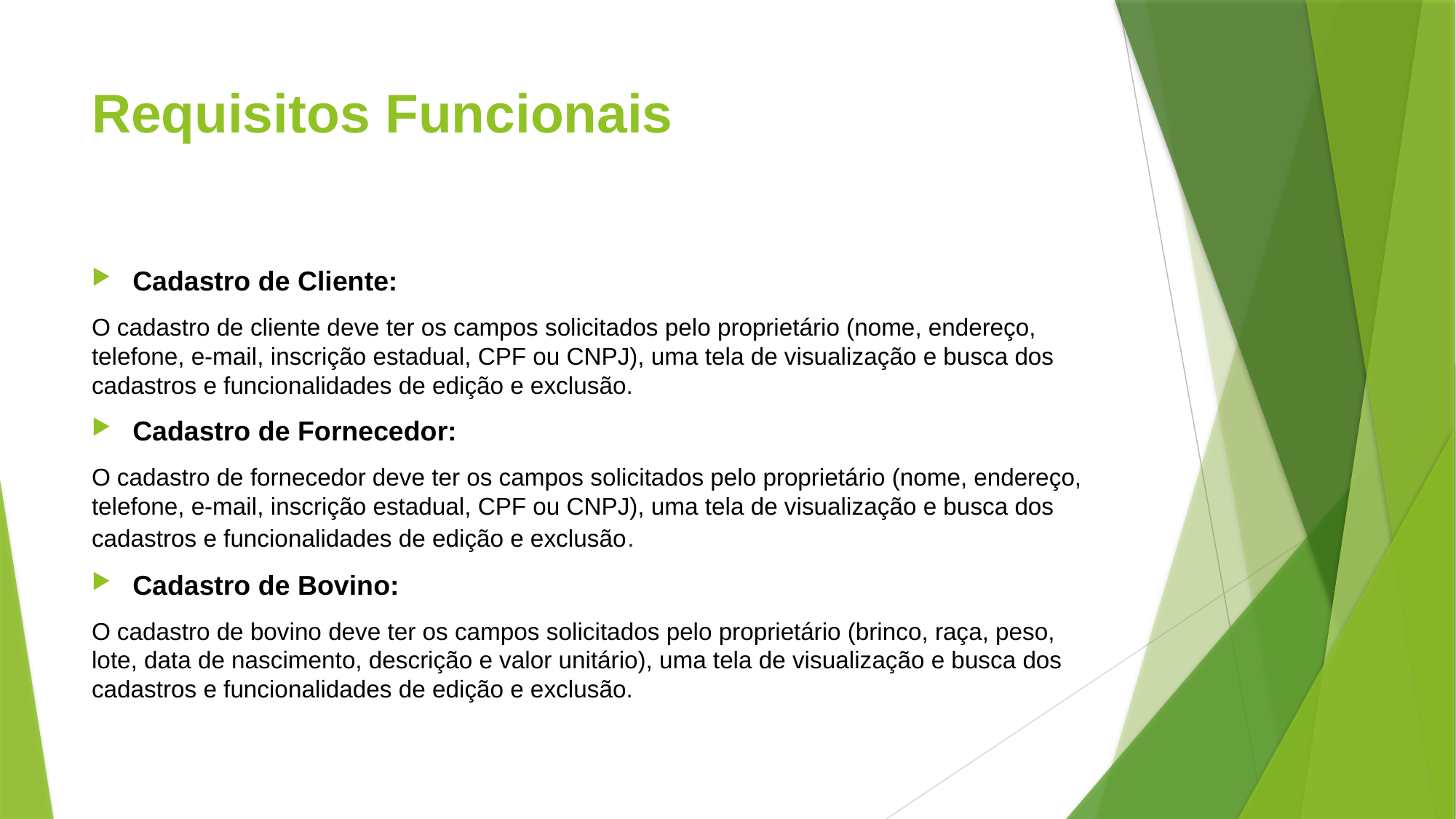

# Requisitos Funcionais
Cadastro de Cliente:
O cadastro de cliente deve ter os campos solicitados pelo proprietário (nome, endereço, telefone, e-mail, inscrição estadual, CPF ou CNPJ), uma tela de visualização e busca dos cadastros e funcionalidades de edição e exclusão.
Cadastro de Fornecedor:
O cadastro de fornecedor deve ter os campos solicitados pelo proprietário (nome, endereço, telefone, e-mail, inscrição estadual, CPF ou CNPJ), uma tela de visualização e busca dos cadastros e funcionalidades de edição e exclusão.
Cadastro de Bovino:
O cadastro de bovino deve ter os campos solicitados pelo proprietário (brinco, raça, peso, lote, data de nascimento, descrição e valor unitário), uma tela de visualização e busca dos cadastros e funcionalidades de edição e exclusão.